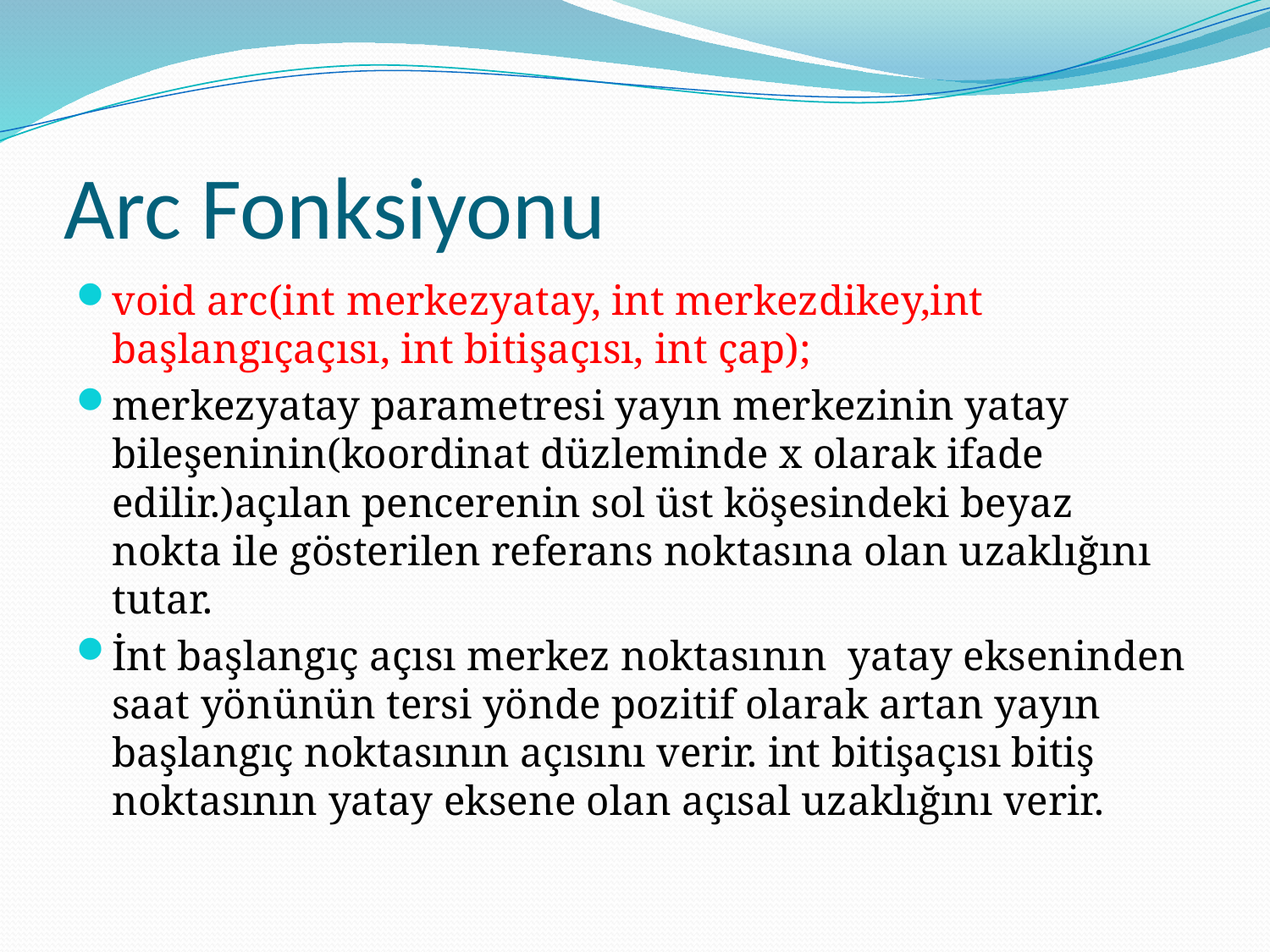

# Arc Fonksiyonu
void arc(int merkezyatay, int merkezdikey,int başlangıçaçısı, int bitişaçısı, int çap);
merkezyatay parametresi yayın merkezinin yatay bileşeninin(koordinat düzleminde x olarak ifade edilir.)açılan pencerenin sol üst köşesindeki beyaz nokta ile gösterilen referans noktasına olan uzaklığını tutar.
İnt başlangıç açısı merkez noktasının  yatay ekseninden saat yönünün tersi yönde pozitif olarak artan yayın başlangıç noktasının açısını verir. int bitişaçısı bitiş noktasının yatay eksene olan açısal uzaklığını verir.